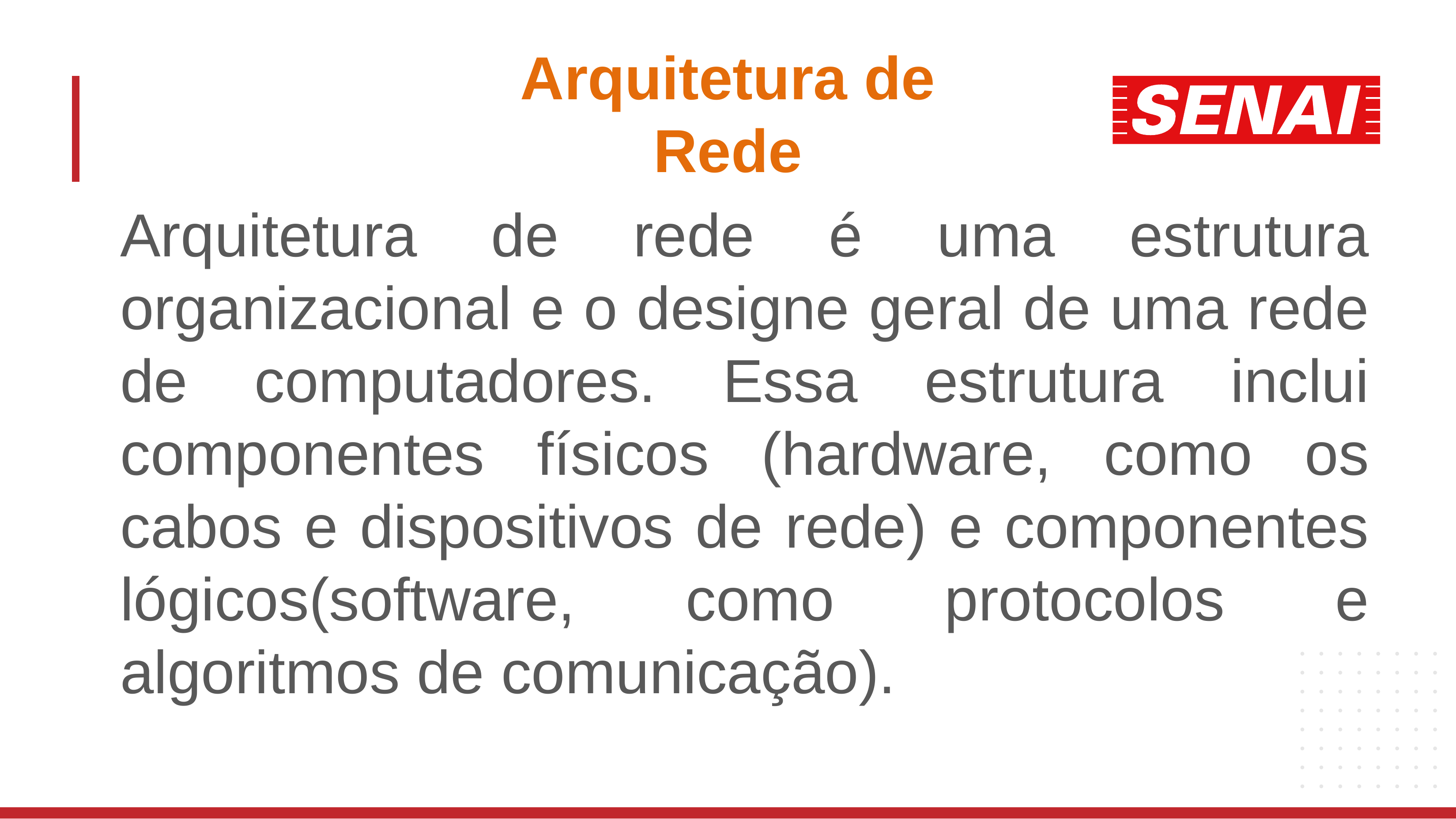

# Arquitetura de Rede

Arquitetura de rede é uma estrutura organizacional e o designe geral de uma rede de computadores. Essa estrutura inclui componentes físicos (hardware, como os cabos e dispositivos de rede) e componentes lógicos(software, como protocolos e algoritmos de comunicação).